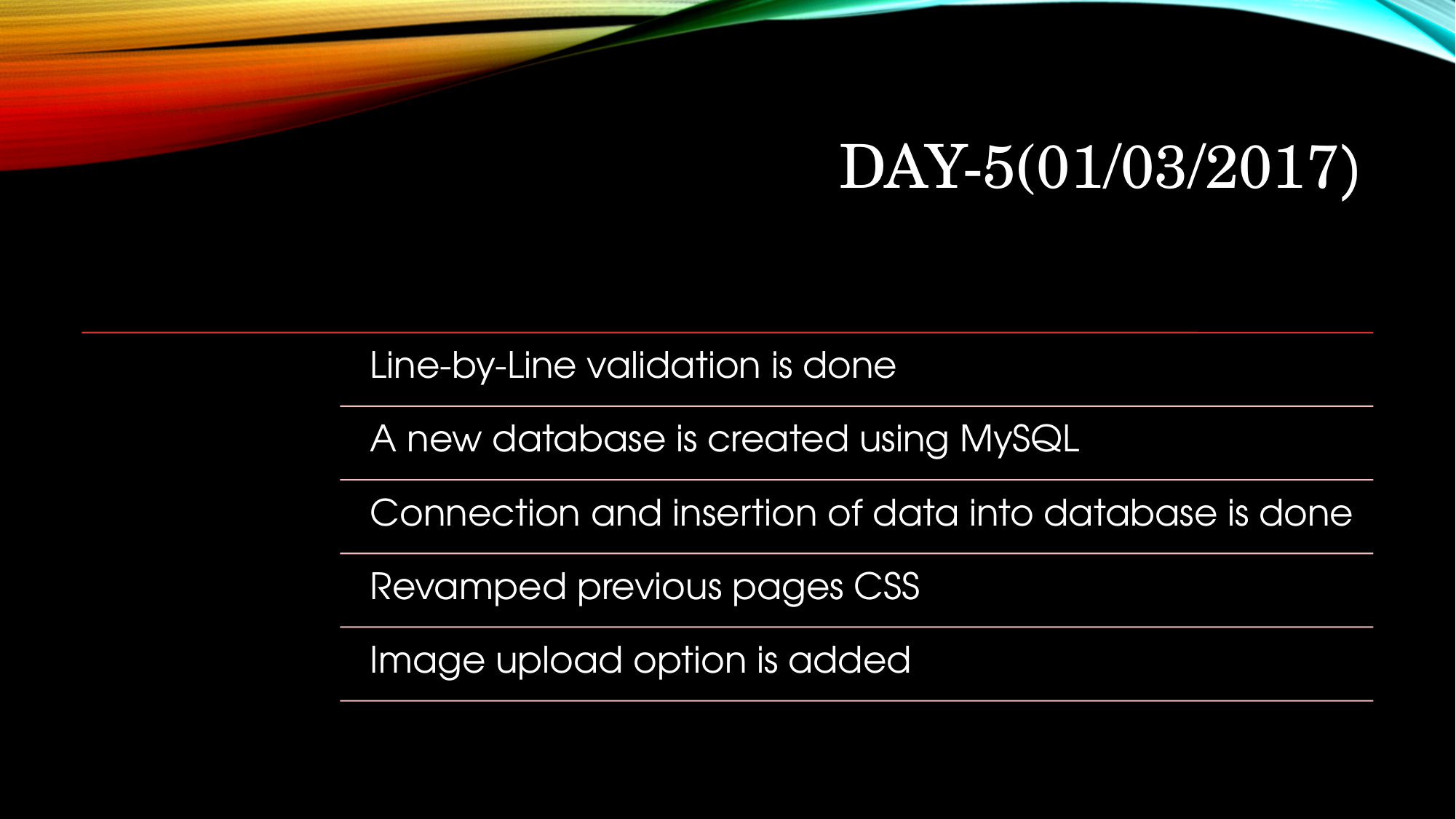

# DAY-5(01/03/2017)

Line-by-Line validation is done
A new database is created using MySQL
Connection and insertion of data into database is done
Revamped previous pages CSS
Image upload option is added